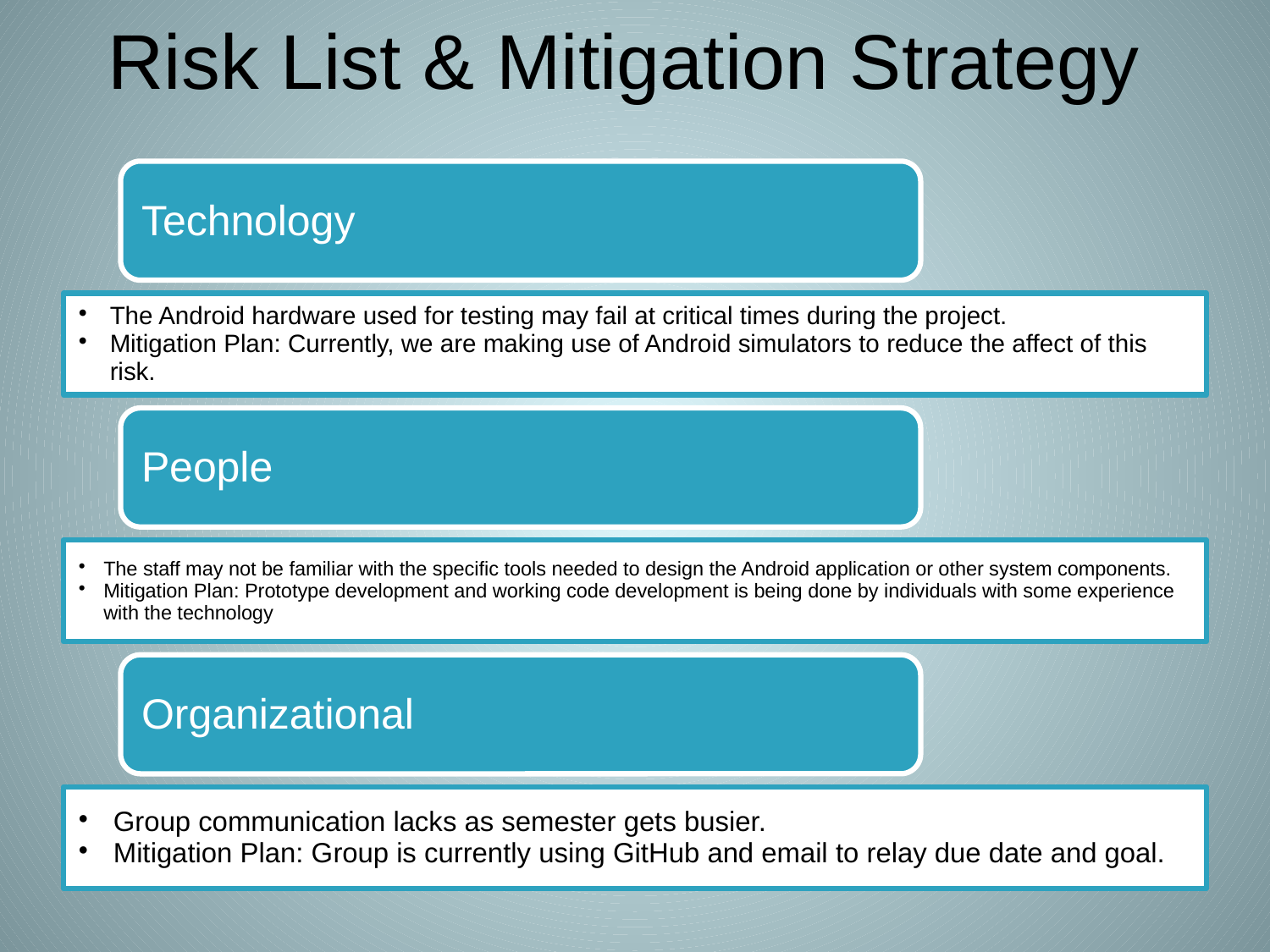

# Risk List & Mitigation Strategy
Technology
The Android hardware used for testing may fail at critical times during the project.
Mitigation Plan: Currently, we are making use of Android simulators to reduce the affect of this risk.
People
The staff may not be familiar with the specific tools needed to design the Android application or other system components.
Mitigation Plan: Prototype development and working code development is being done by individuals with some experience with the technology
Organizational
Group communication lacks as semester gets busier.
Mitigation Plan: Group is currently using GitHub and email to relay due date and goal.